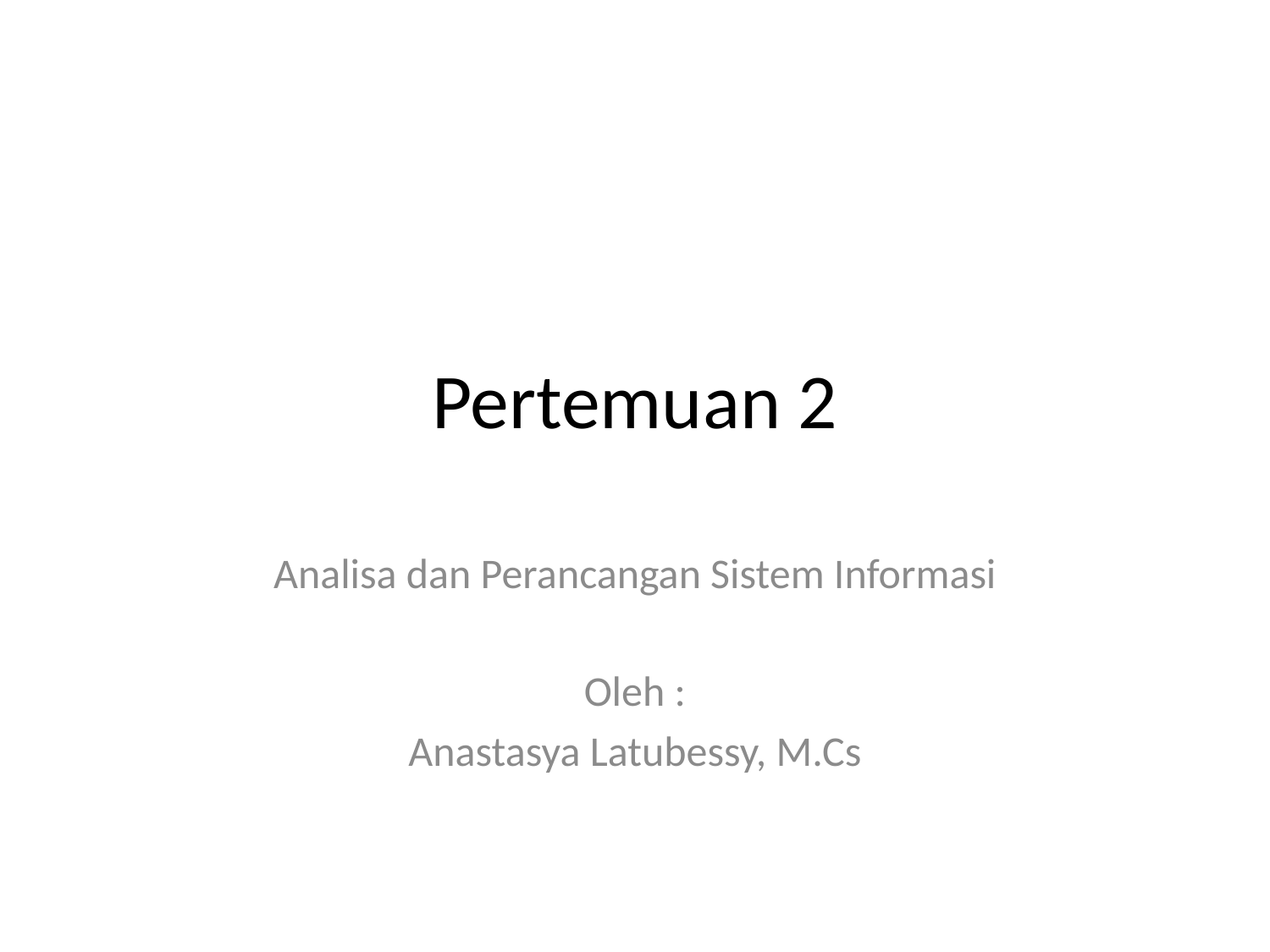

# Pertemuan 2
Analisa dan Perancangan Sistem Informasi

Oleh :
Anastasya Latubessy, M.Cs